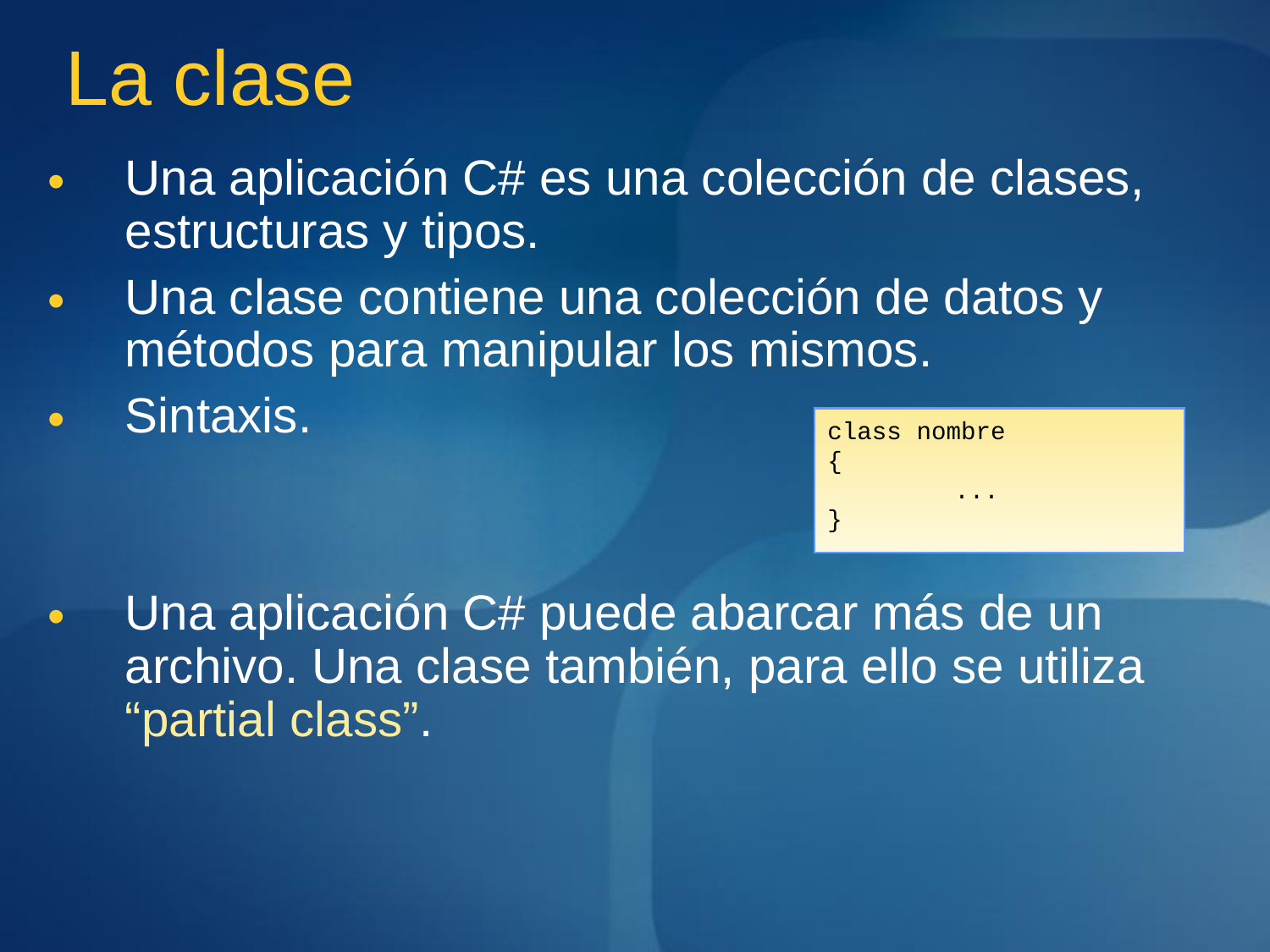

# La clase
Una aplicación C# es una colección de clases, estructuras y tipos.
Una clase contiene una colección de datos y métodos para manipular los mismos.
Sintaxis.

Una aplicación C# puede abarcar más de un archivo. Una clase también, para ello se utiliza “partial class”.
class nombre
{
	...
}